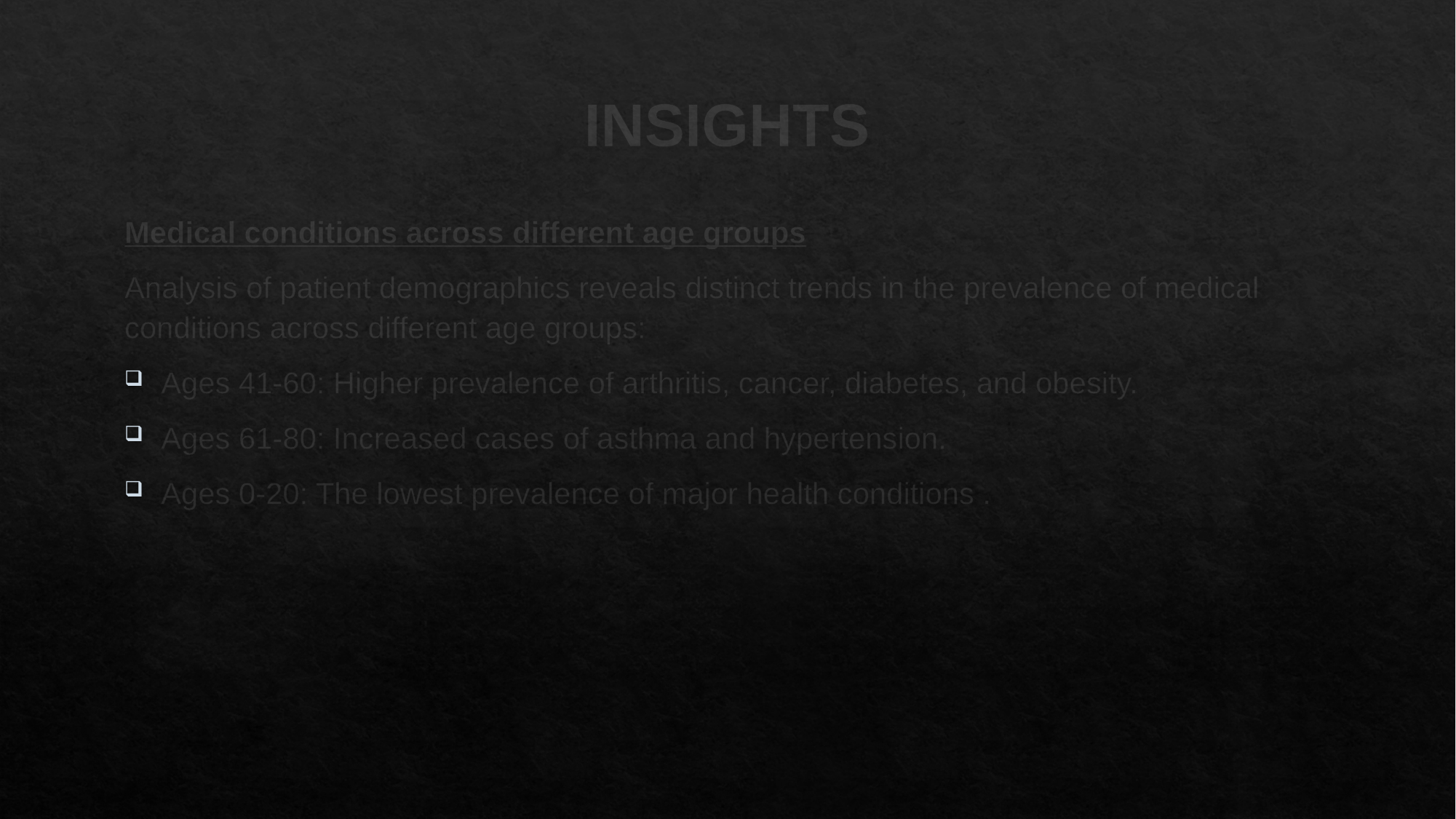

# INSIGHTS
Medical conditions across different age groups
Analysis of patient demographics reveals distinct trends in the prevalence of medical conditions across different age groups:
Ages 41-60: Higher prevalence of arthritis, cancer, diabetes, and obesity.
Ages 61-80: Increased cases of asthma and hypertension.
Ages 0-20: The lowest prevalence of major health conditions .